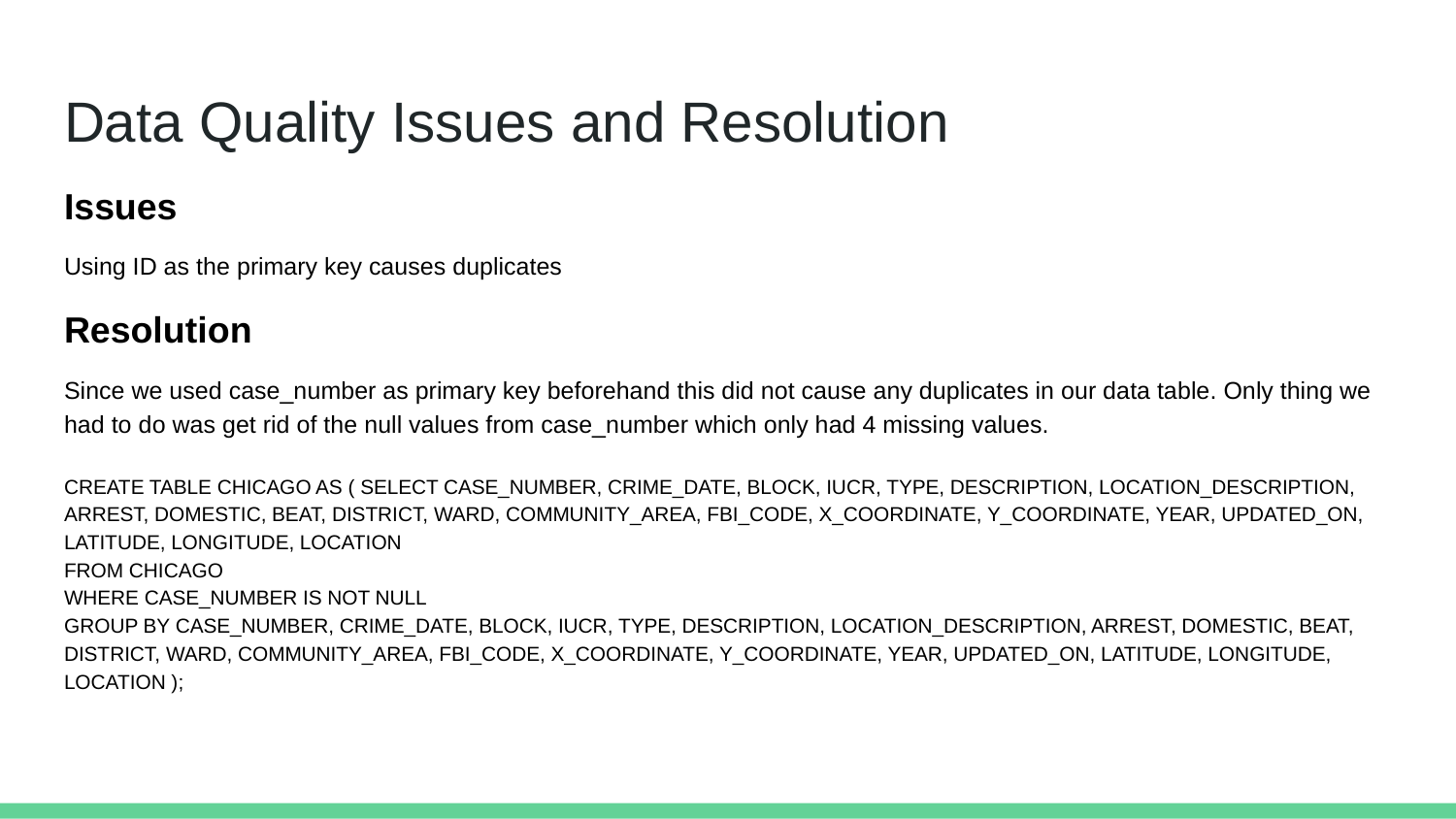

# Data Quality Issues and Resolution
Issues
Using ID as the primary key causes duplicates
Resolution
Since we used case_number as primary key beforehand this did not cause any duplicates in our data table. Only thing we had to do was get rid of the null values from case_number which only had 4 missing values.
CREATE TABLE CHICAGO AS ( SELECT CASE_NUMBER, CRIME_DATE, BLOCK, IUCR, TYPE, DESCRIPTION, LOCATION_DESCRIPTION, ARREST, DOMESTIC, BEAT, DISTRICT, WARD, COMMUNITY_AREA, FBI_CODE, X_COORDINATE, Y_COORDINATE, YEAR, UPDATED_ON, LATITUDE, LONGITUDE, LOCATION
FROM CHICAGO
WHERE CASE_NUMBER IS NOT NULL
GROUP BY CASE_NUMBER, CRIME_DATE, BLOCK, IUCR, TYPE, DESCRIPTION, LOCATION_DESCRIPTION, ARREST, DOMESTIC, BEAT, DISTRICT, WARD, COMMUNITY_AREA, FBI_CODE, X_COORDINATE, Y_COORDINATE, YEAR, UPDATED_ON, LATITUDE, LONGITUDE, LOCATION );